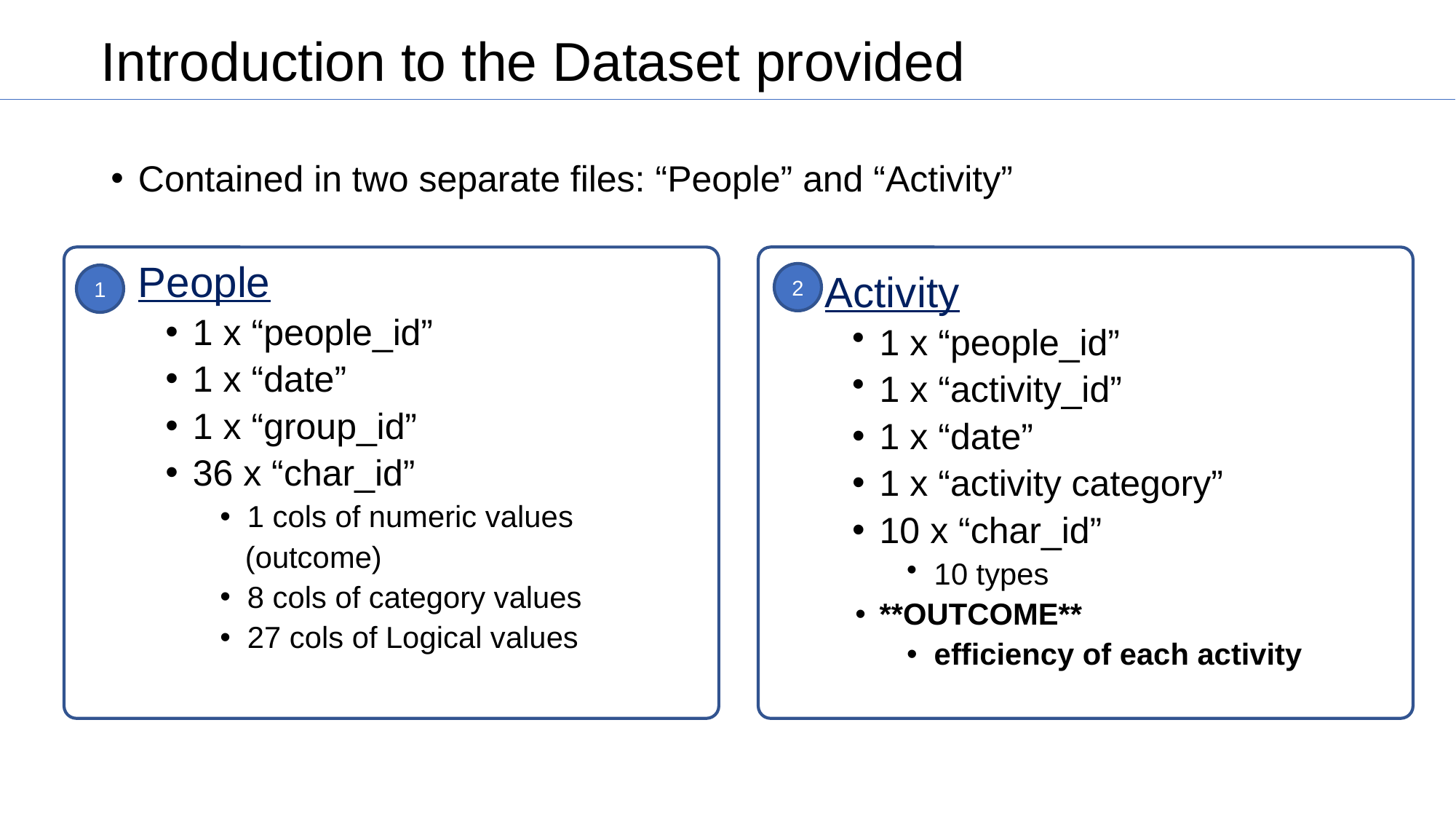

# Introduction to the Dataset provided
Contained in two separate files: “People” and “Activity”

People
1 x “people_id”
1 x “date”
1 x “group_id”
36 x “char_id”
1 cols of numeric values
   (outcome)
8 cols of category values
27 cols of Logical values

Activity
1 x “people_id”
1 x “activity_id”
1 x “date”
1 x “activity category”
10 x “char_id”
10 types
**OUTCOME**
efficiency of each activity

2
1